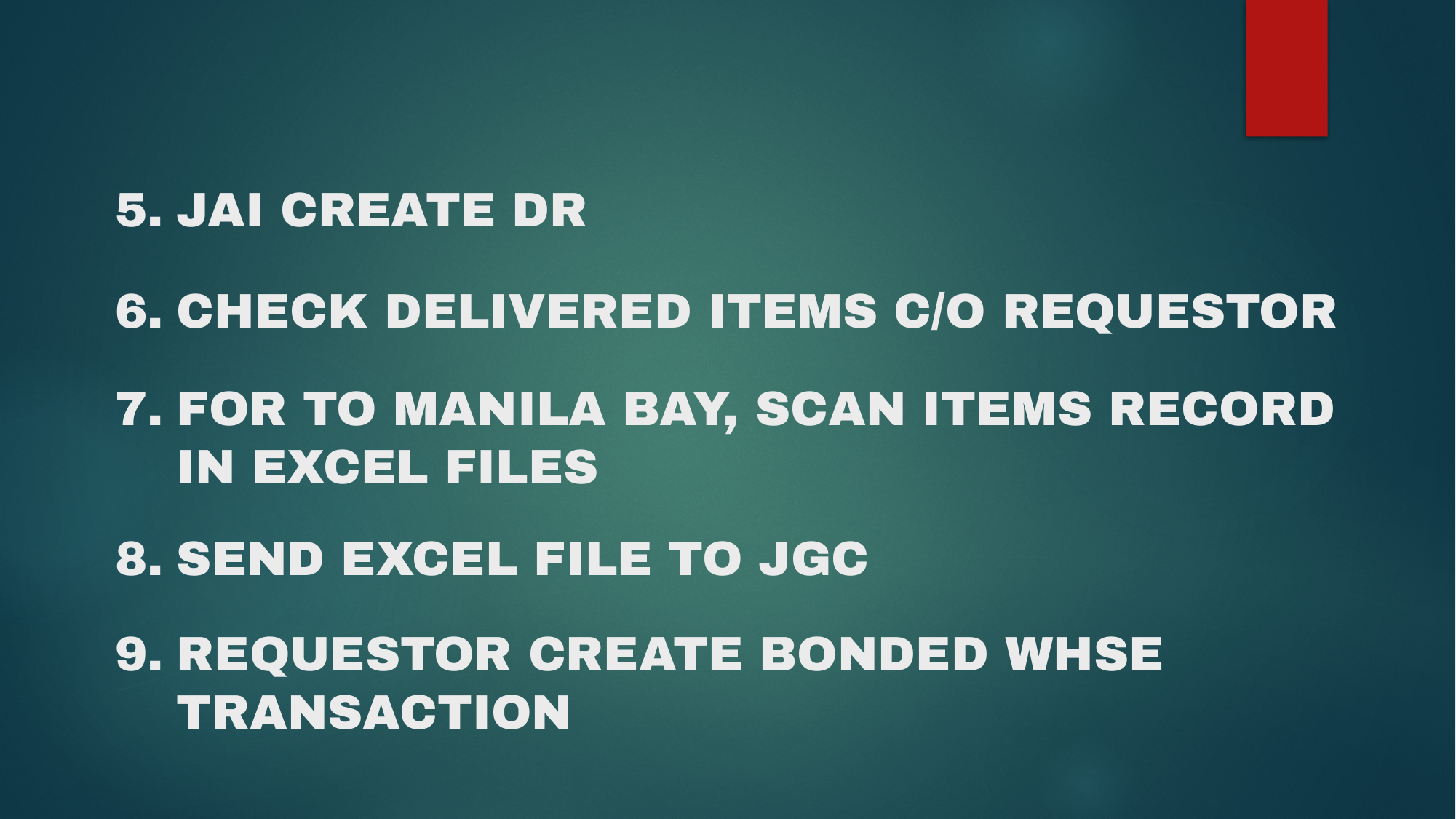

JAI CREATE DR
CHECK DELIVERED ITEMS C/O REQUESTOR
FOR TO MANILA BAY, SCAN ITEMS RECORD IN EXCEL FILES
SEND EXCEL FILE TO JGC
REQUESTOR CREATE BONDED WHSE TRANSACTION